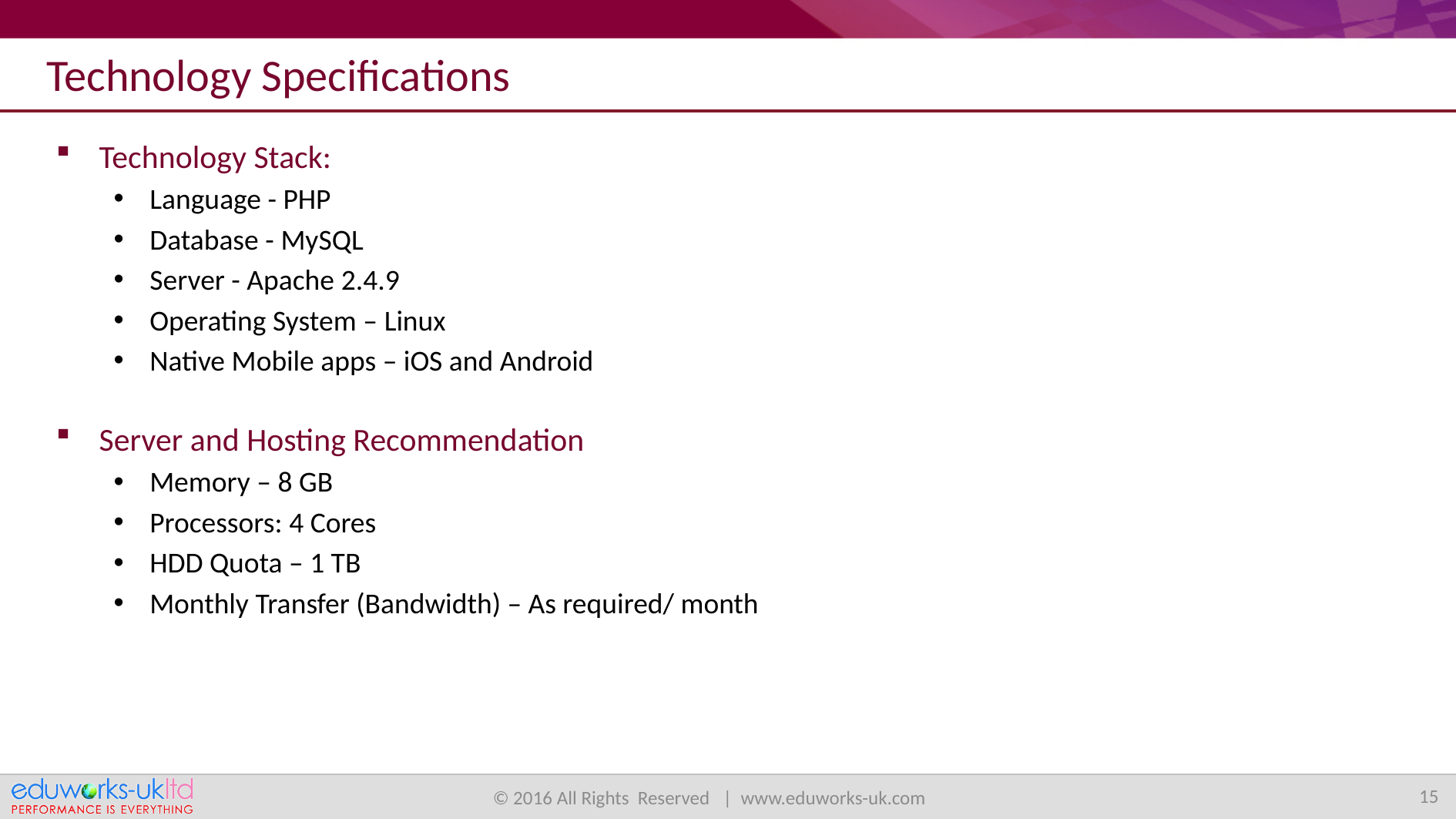

Technology Specifications
Technology Stack:
Language - PHP
Database - MySQL
Server - Apache 2.4.9
Operating System – Linux
Native Mobile apps – iOS and Android

Server and Hosting Recommendation
Memory – 8 GB
Processors: 4 Cores
HDD Quota – 1 TB
Monthly Transfer (Bandwidth) – As required/ month

15